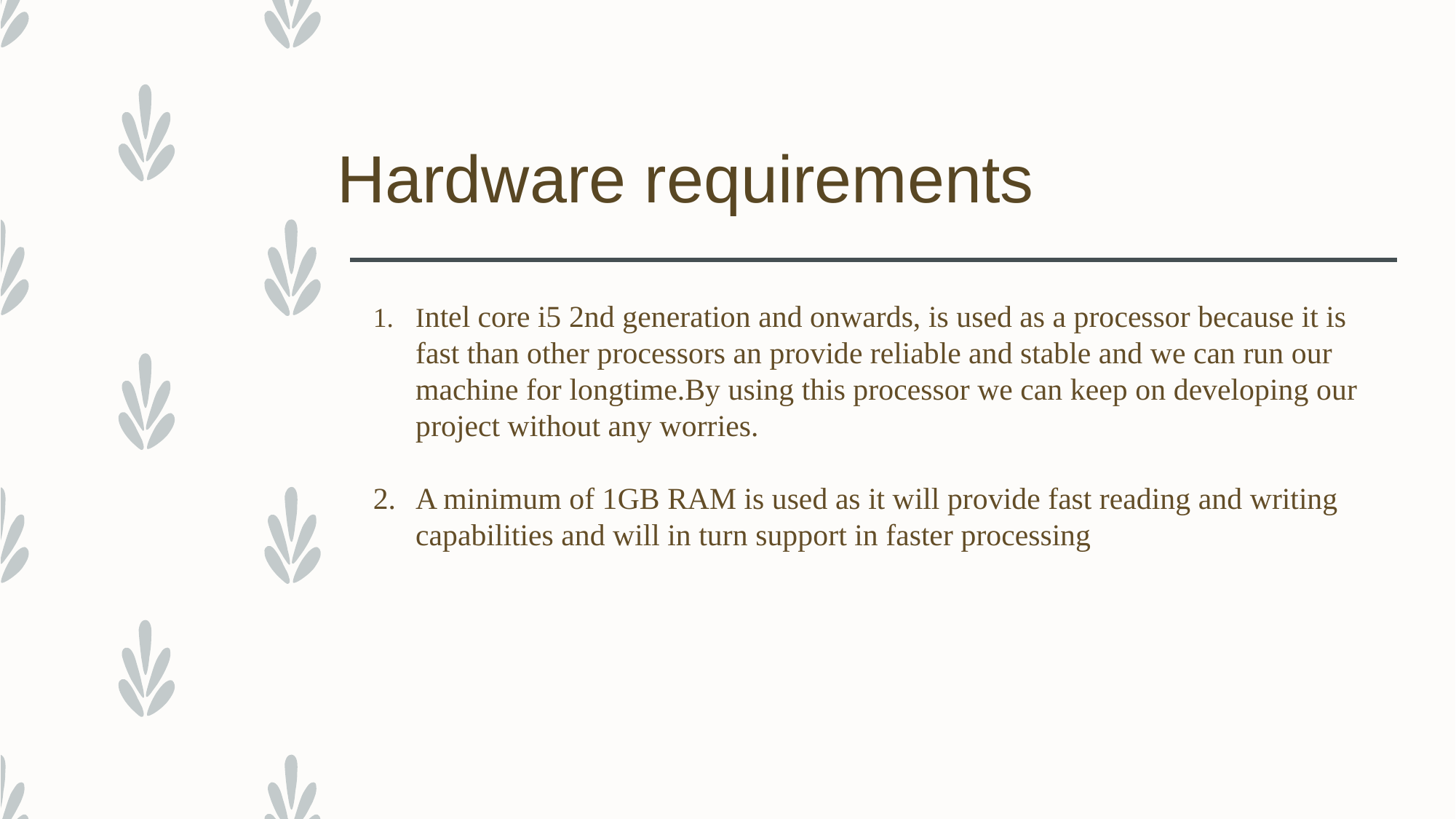

# Hardware requirements
Intel core i5 2nd generation and onwards, is used as a processor because it is fast than other processors an provide reliable and stable and we can run our machine for longtime.By using this processor we can keep on developing our project without any worries.

A minimum of 1GB RAM is used as it will provide fast reading and writing capabilities and will in turn support in faster processing